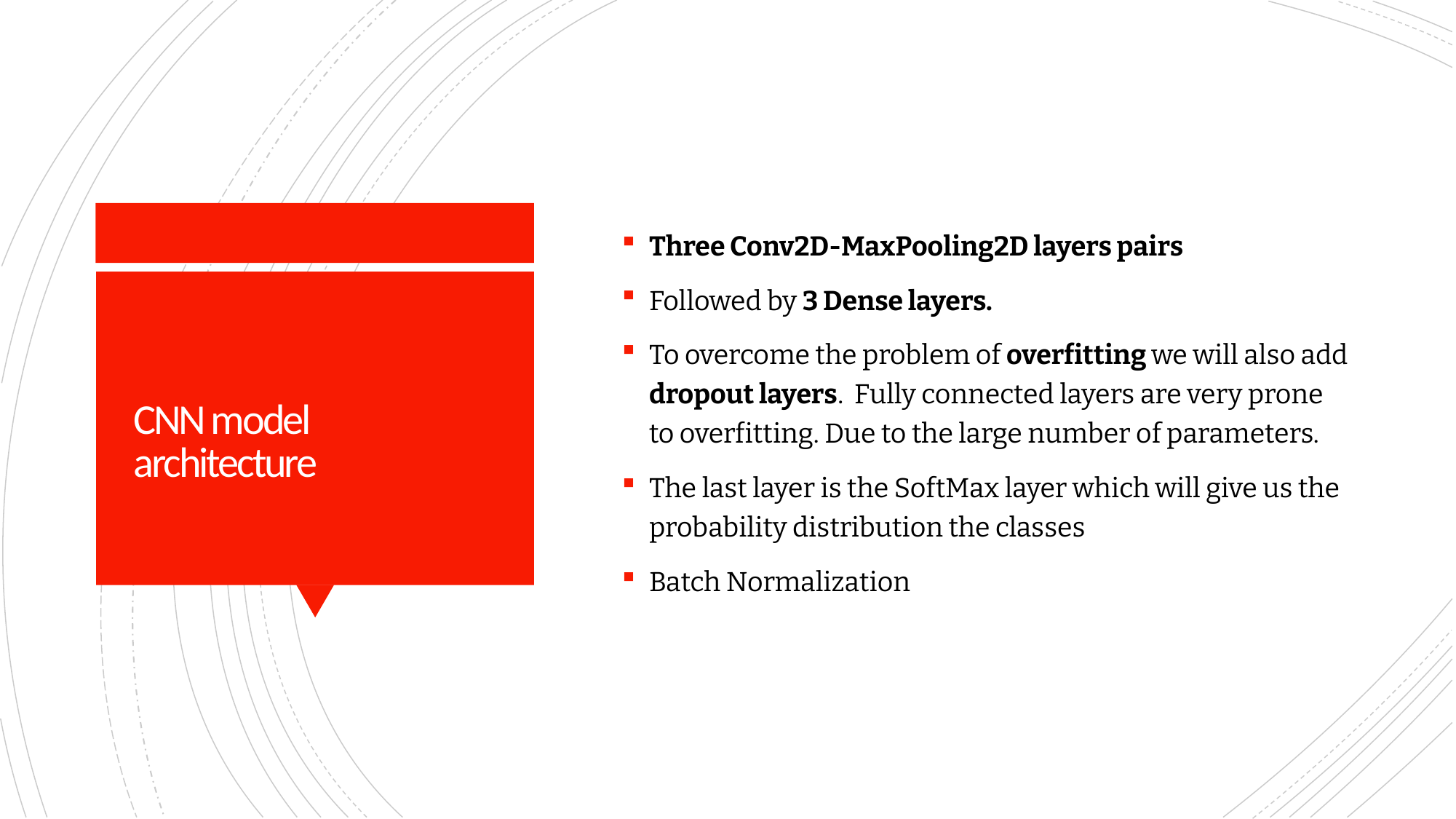

Three Conv2D-MaxPooling2D layers pairs
Followed by 3 Dense layers.
To overcome the problem of overfitting we will also add dropout layers.  Fully connected layers are very prone to overfitting. Due to the large number of parameters.
The last layer is the SoftMax layer which will give us the probability distribution the classes
Batch Normalization
# CNN model architecture